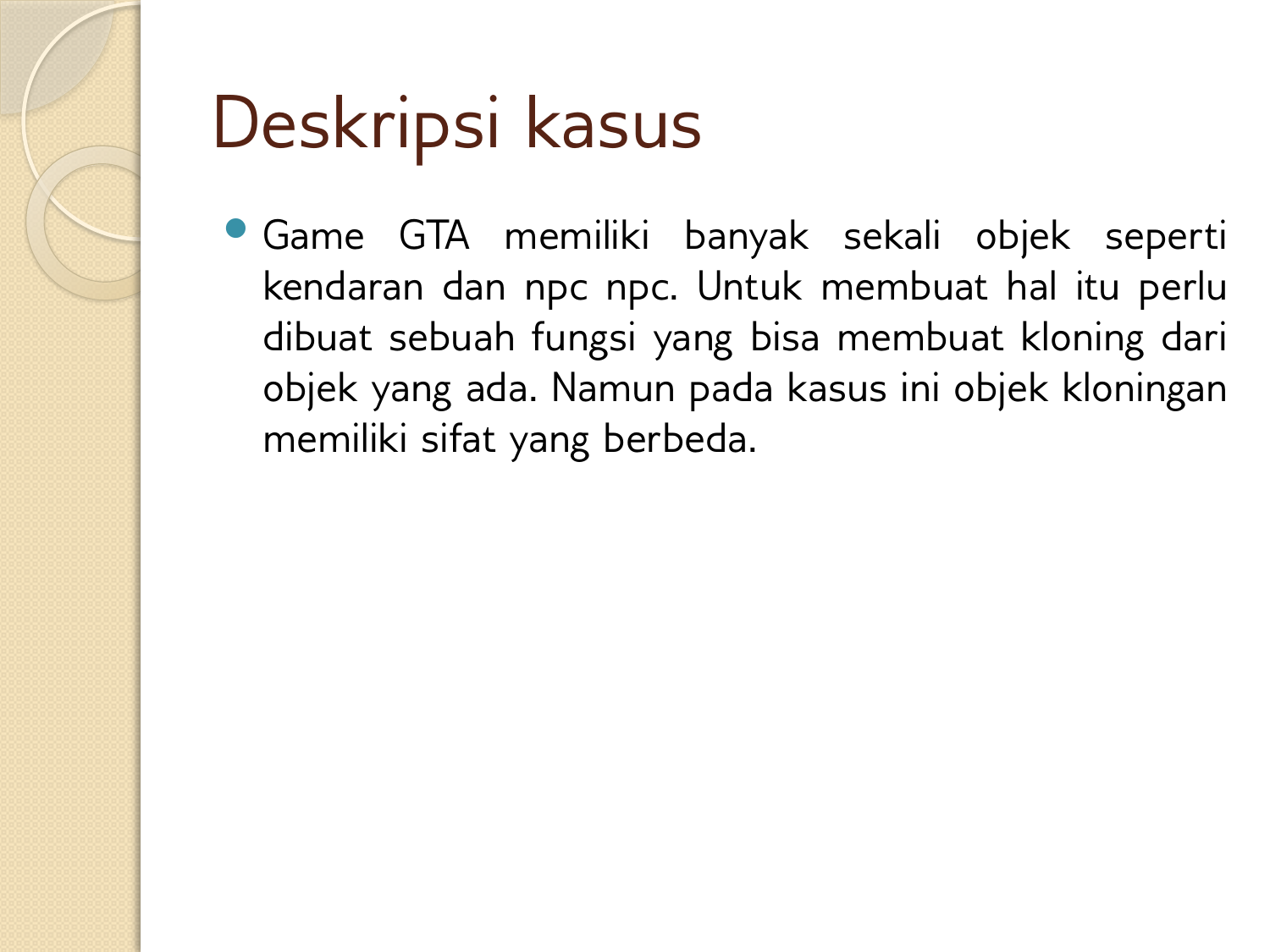

# Deskripsi kasus
Game GTA memiliki banyak sekali objek seperti kendaran dan npc npc. Untuk membuat hal itu perlu dibuat sebuah fungsi yang bisa membuat kloning dari objek yang ada. Namun pada kasus ini objek kloningan memiliki sifat yang berbeda.